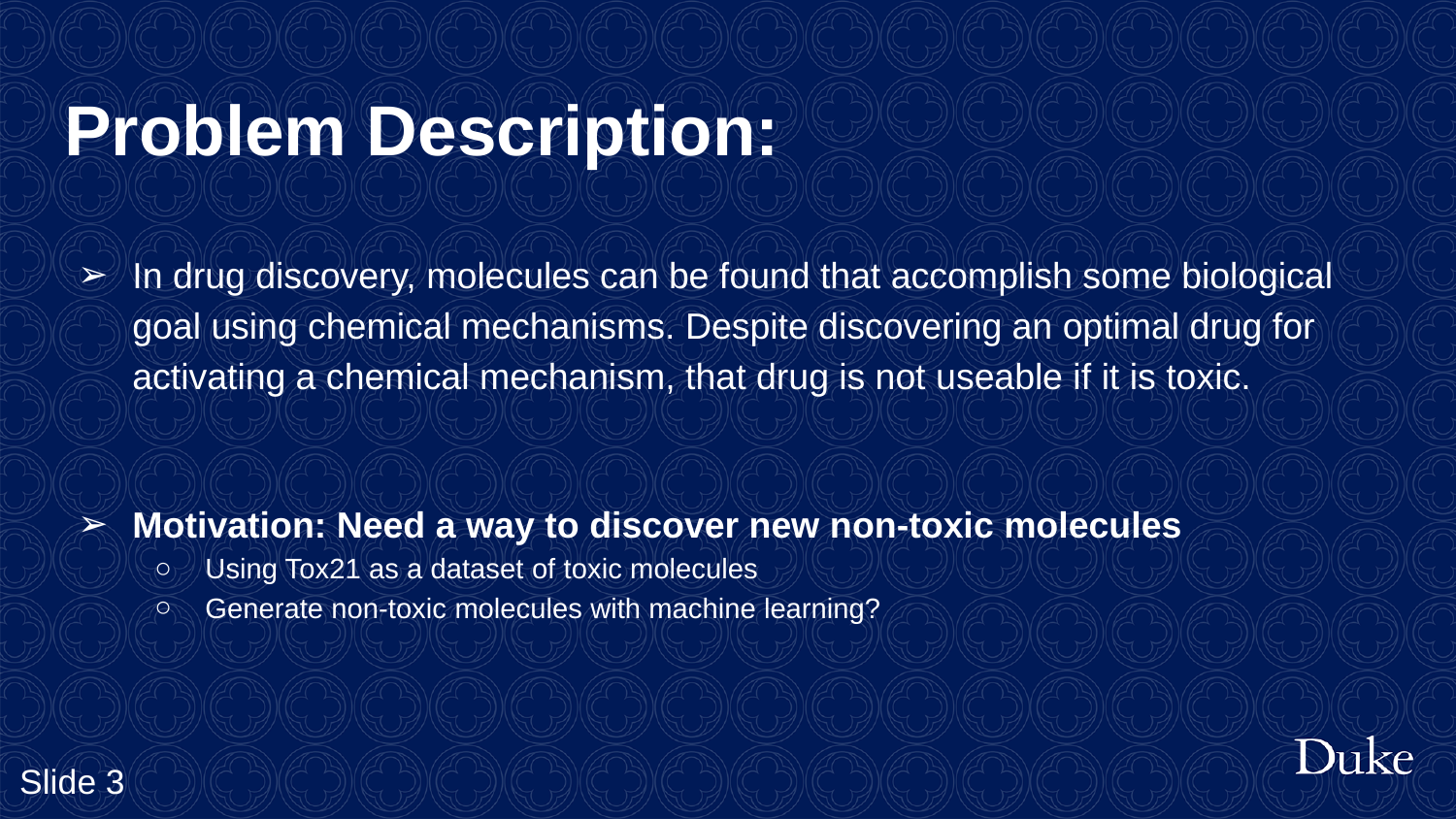

# Problem Description:
In drug discovery, molecules can be found that accomplish some biological goal using chemical mechanisms. Despite discovering an optimal drug for activating a chemical mechanism, that drug is not useable if it is toxic.

Motivation: Need a way to discover new non-toxic molecules
Using Tox21 as a dataset of toxic molecules
Generate non-toxic molecules with machine learning?
Slide 3